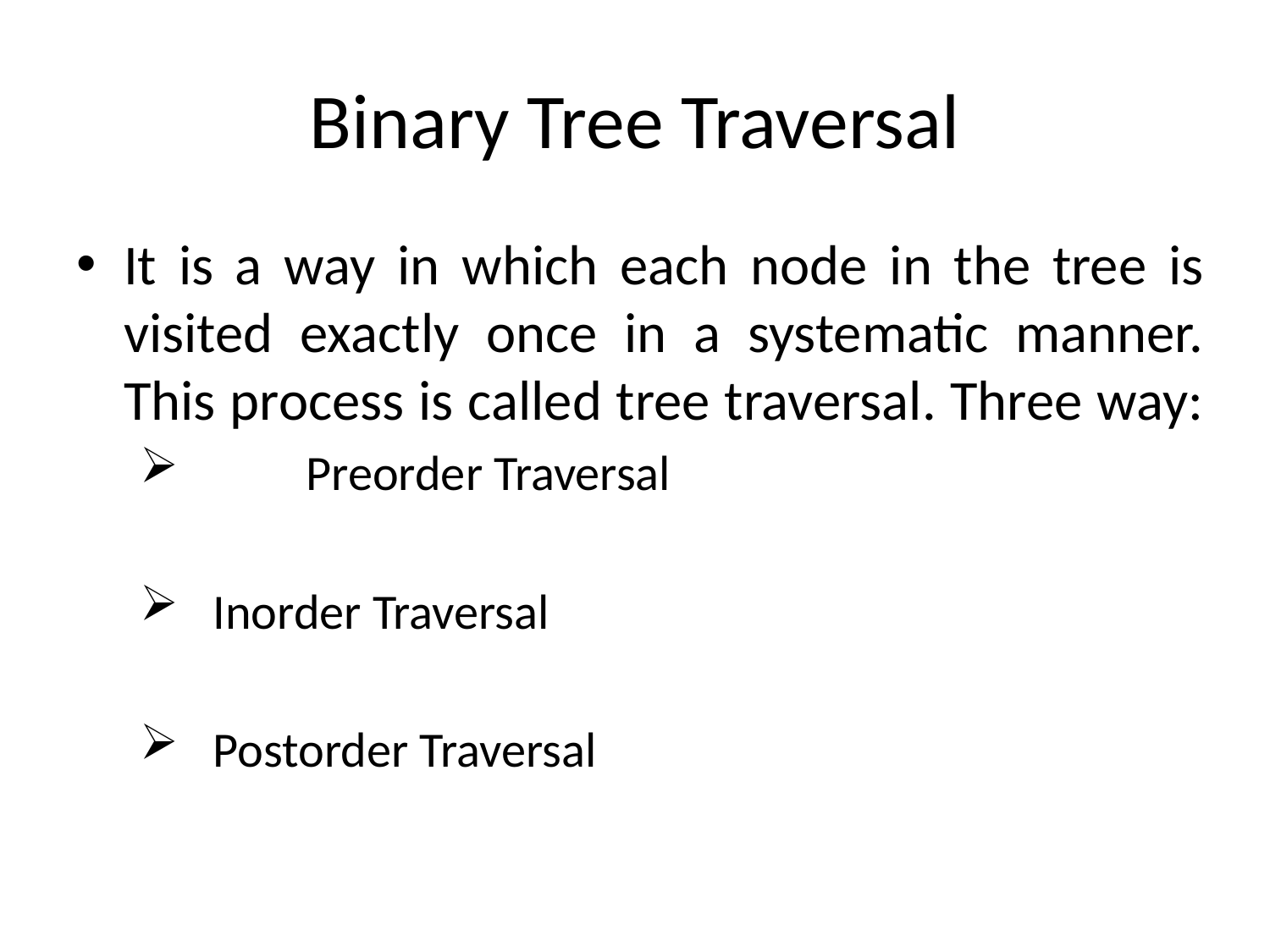

# Binary Tree Traversal
It is a way in which each node in the tree is visited exactly once in a systematic manner. This process is called tree traversal. Three way:
	Preorder Traversal

   Inorder Traversal

   Postorder Traversal